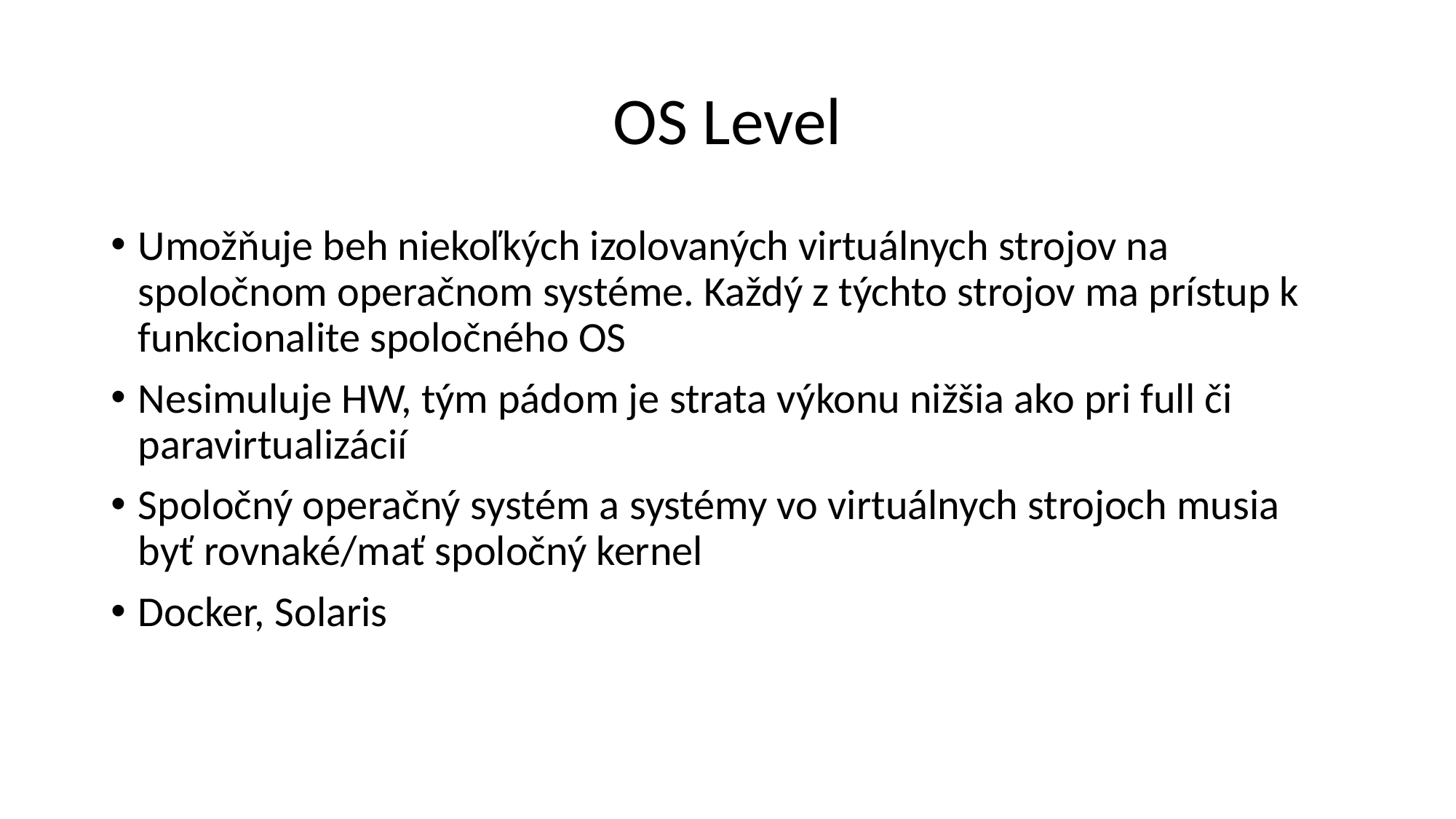

# OS Level
Umožňuje beh niekoľkých izolovaných virtuálnych strojov na spoločnom operačnom systéme. Každý z týchto strojov ma prístup k funkcionalite spoločného OS
Nesimuluje HW, tým pádom je strata výkonu nižšia ako pri full či paravirtualizácií
Spoločný operačný systém a systémy vo virtuálnych strojoch musia byť rovnaké/mať spoločný kernel
Docker, Solaris